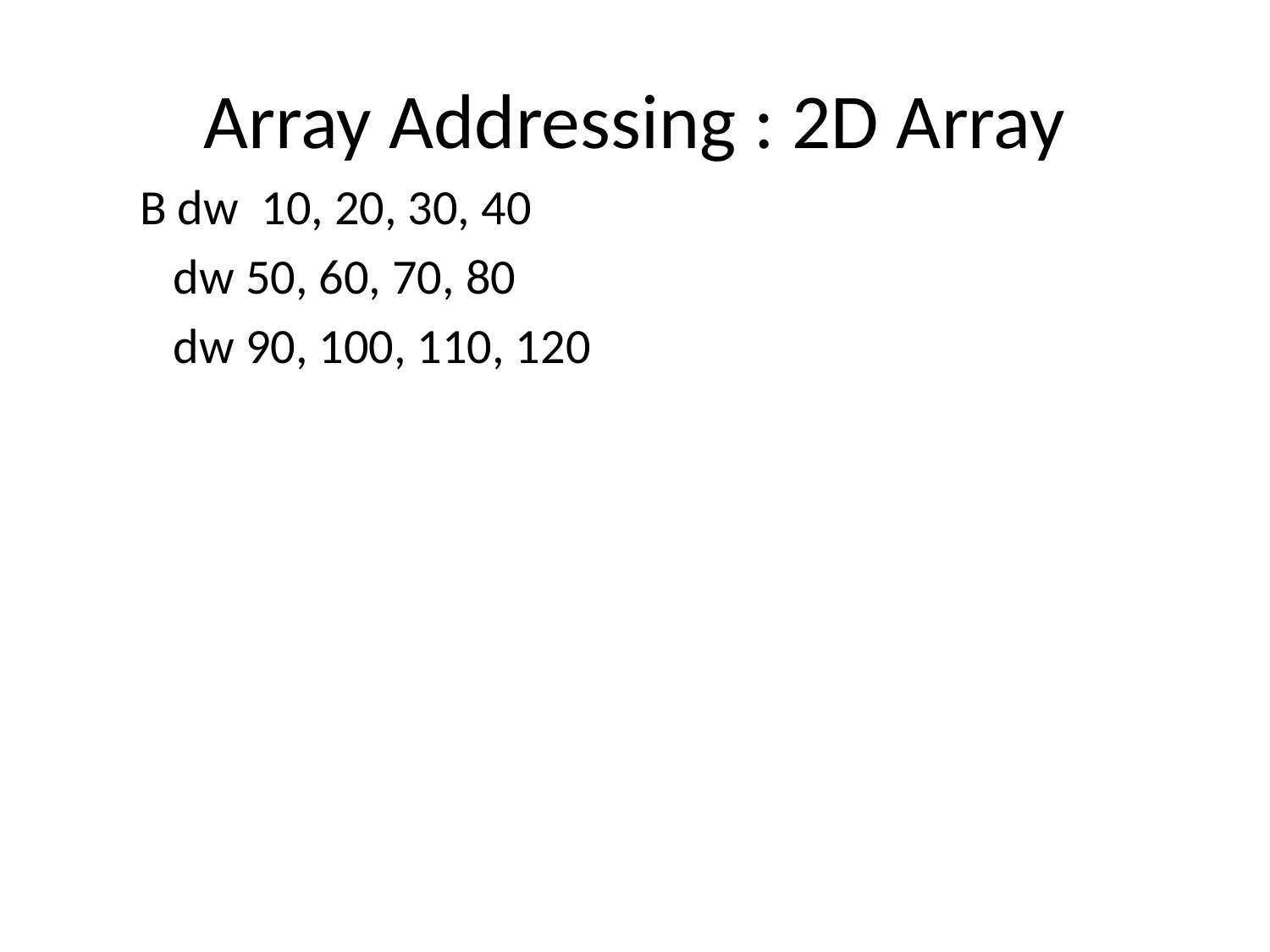

# Array Addressing : 2D Array
B dw  10, 20, 30, 40
   dw 50, 60, 70, 80
   dw 90, 100, 110, 120